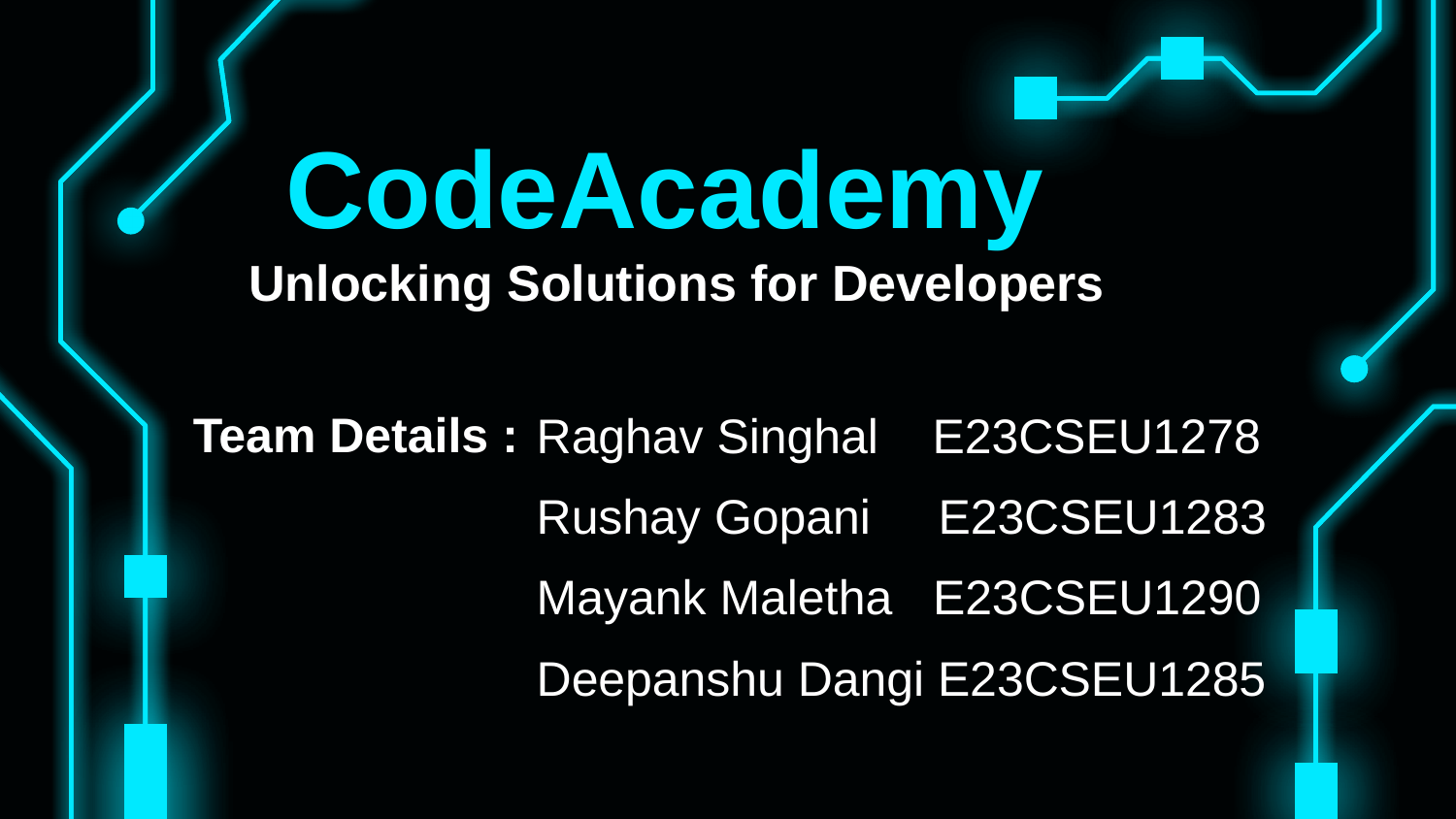

# CodeAcademy Unlocking Solutions for Developers
Team Details :
Raghav Singhal    E23CSEU1278
Rushay Gopani     E23CSEU1283
Mayank Maletha   E23CSEU1290
Deepanshu Dangi E23CSEU1285